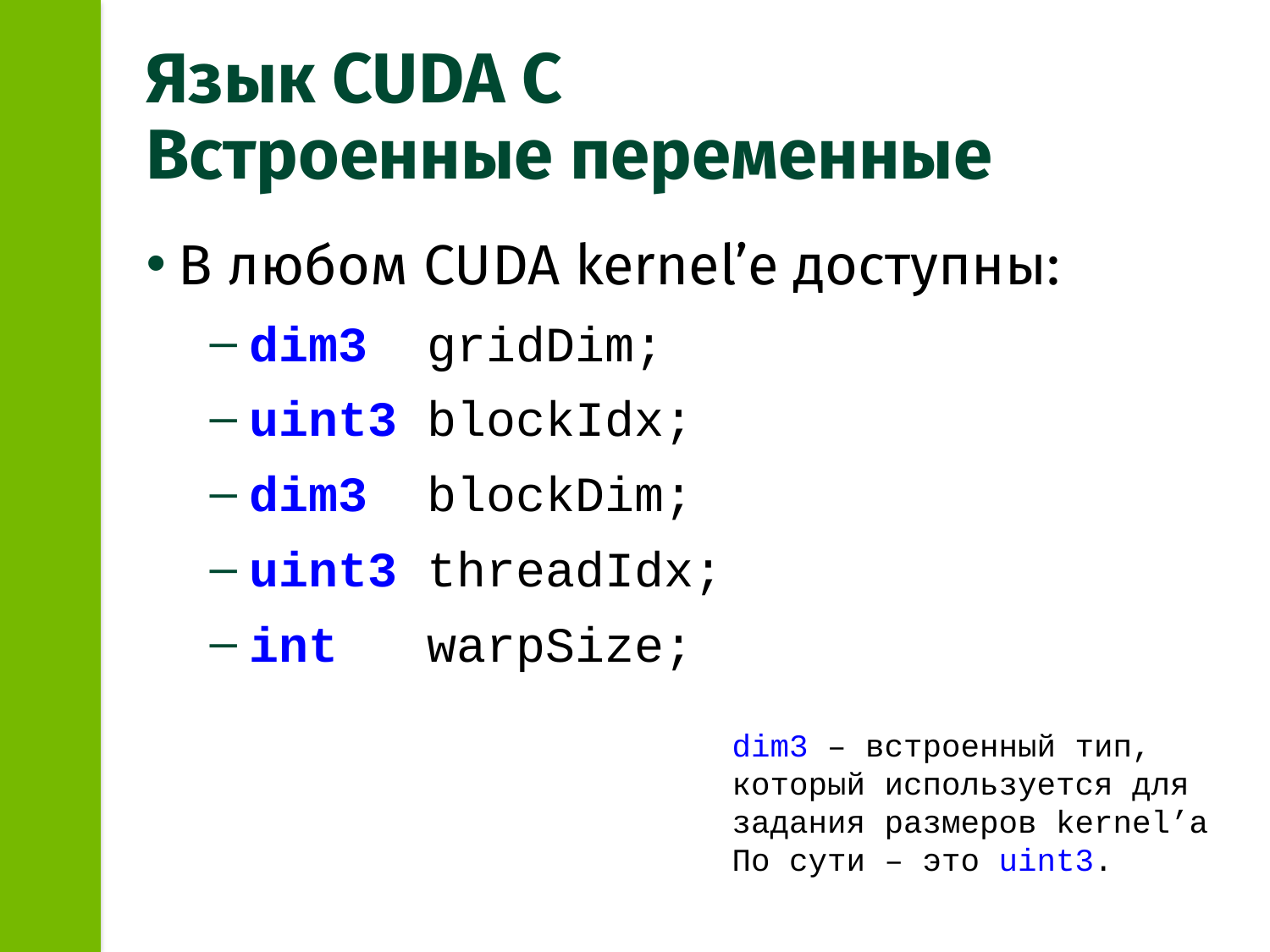

# Язык CUDA С Встроенные переменные
В любом CUDA kernel’e доступны:
dim3  gridDim;
uint3 blockIdx;
dim3  blockDim;
uint3 threadIdx;
int   warpSize;
dim3 – встроенный тип, который используется для задания размеров kernel’а
По сути – это uint3.